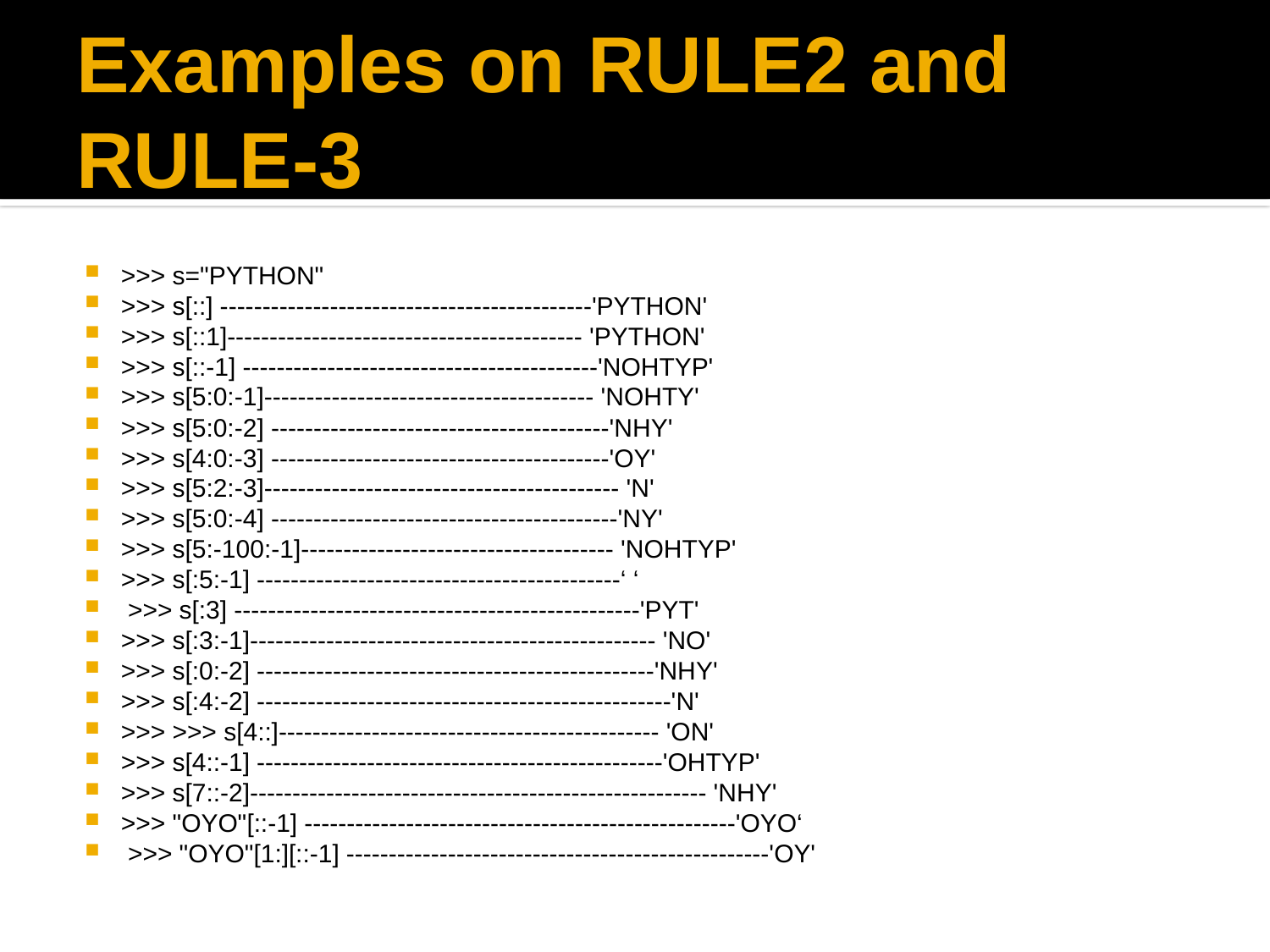

# Examples on RULE2 and RULE-3
>>> s="PYTHON"
>>> s[::] --------------------------------------------'PYTHON'
>>> s[::1]------------------------------------------ 'PYTHON'
>>> s[::-1] ------------------------------------------'NOHTYP'
>>> s[5:0:-1]--------------------------------------- 'NOHTY'
>>> s[5:0:-2] ----------------------------------------'NHY'
>>> s[4:0:-3] ----------------------------------------'OY'
>>> s[5:2:-3]------------------------------------------ 'N'
>>> s[5:0:-4] -----------------------------------------'NY'
>>> s[5:-100:-1]------------------------------------- 'NOHTYP'
>>> s[:5:-1] -------------------------------------------‘ ‘
 >>> s[:3] ------------------------------------------------'PYT'
>>> s[:3:-1]------------------------------------------------ 'NO'
>>> s[:0:-2] -----------------------------------------------'NHY'
>>> s[:4:-2] -------------------------------------------------'N'
>>> >>> s[4::]--------------------------------------------- 'ON'
>>> s[4::-1] ------------------------------------------------'OHTYP'
>>> s[7::-2]------------------------------------------------------ 'NHY'
>>> "OYO"[::-1] ---------------------------------------------------'OYO‘
 >>> "OYO"[1:][::-1] --------------------------------------------------'OY'